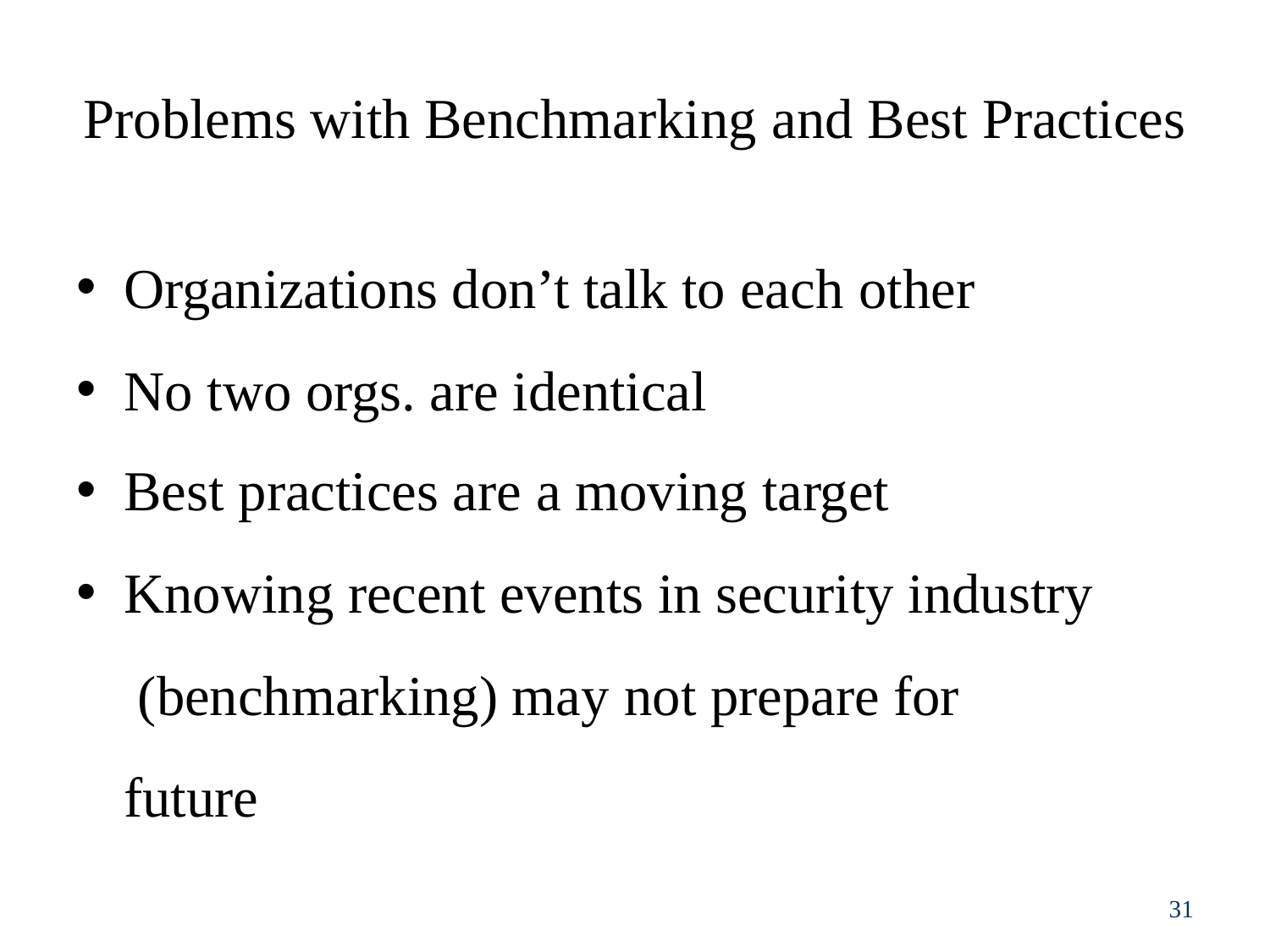

Problems with Benchmarking and Best Practices

Organizations don’t talk to each other
No two orgs. are identical
Best practices are a moving target
Knowing recent events in security industry  (benchmarking) may not prepare for future
31